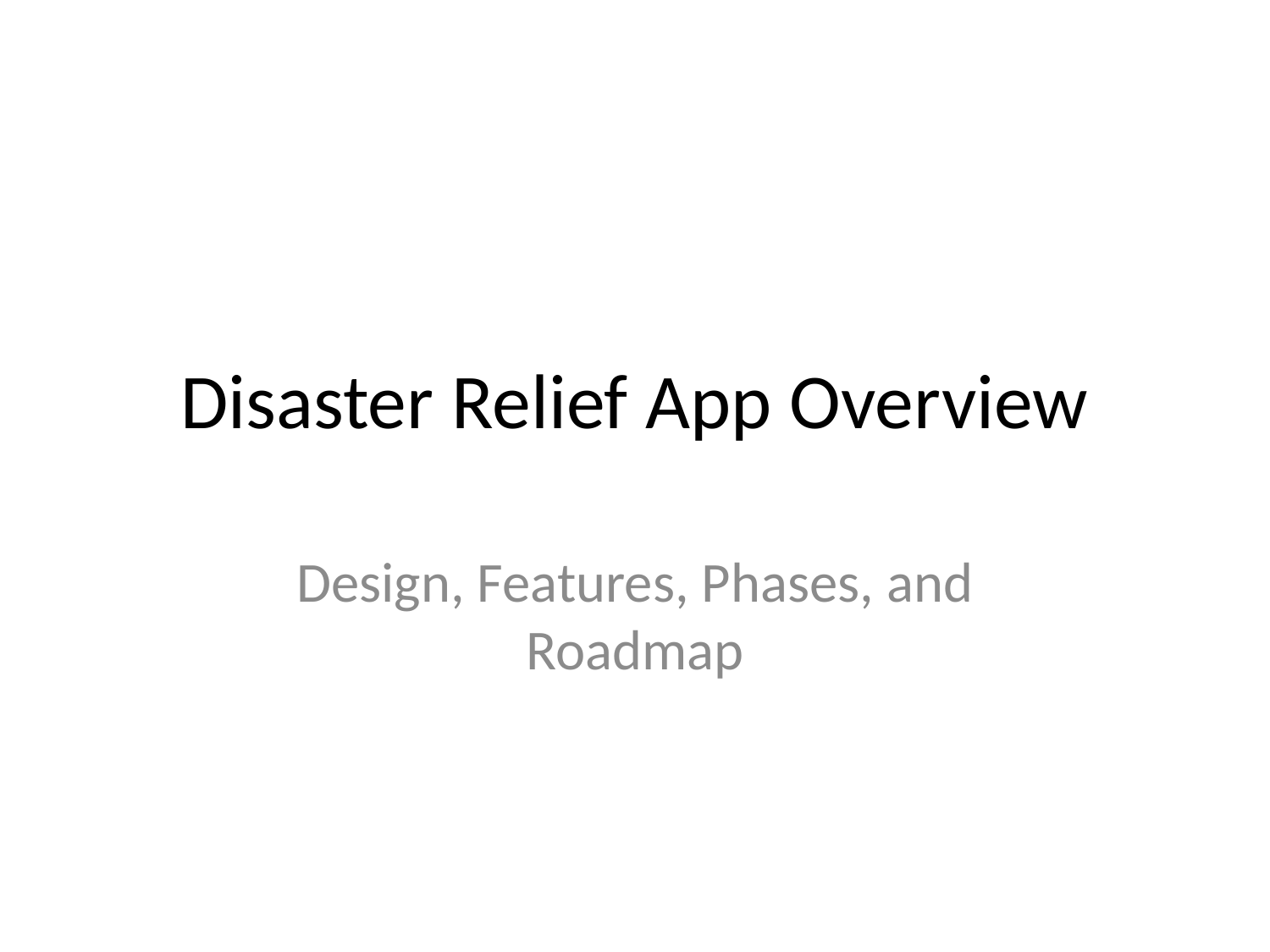

# Disaster Relief App Overview
Design, Features, Phases, and Roadmap